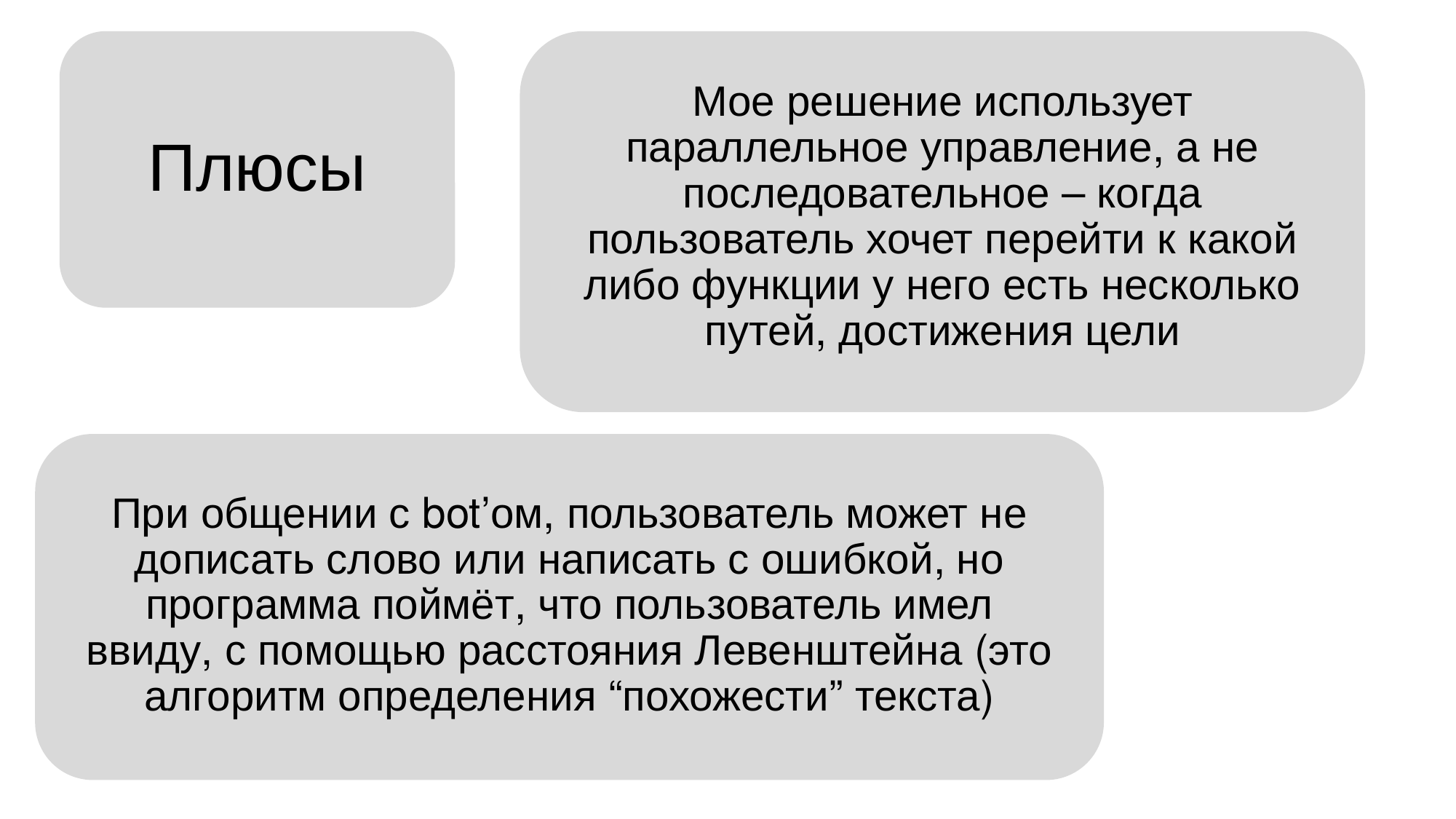

Мое решение использует параллельное управление, а не последовательное – когда пользователь хочет перейти к какой либо функции у него есть несколько путей, достижения цели
# Плюсы

При общении с bot’ом, пользователь может не дописать слово или написать с ошибкой, но программа поймёт, что пользователь имел ввиду, с помощью расстояния Левенштейна (это алгоритм определения “похожести” текста)